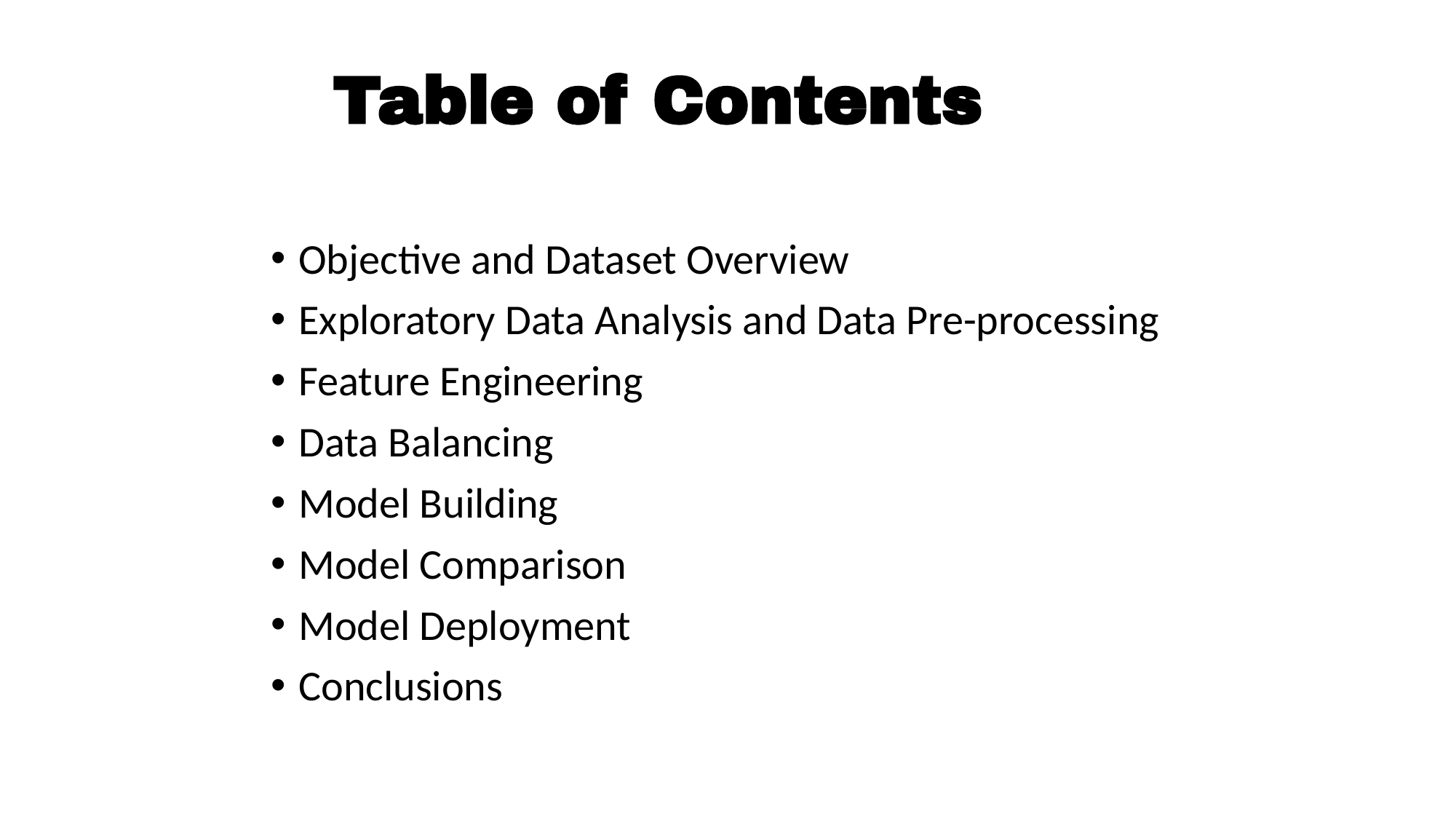

# Table of Contents
Objective and Dataset Overview
Exploratory Data Analysis and Data Pre-processing
Feature Engineering
Data Balancing
Model Building
Model Comparison
Model Deployment
Conclusions